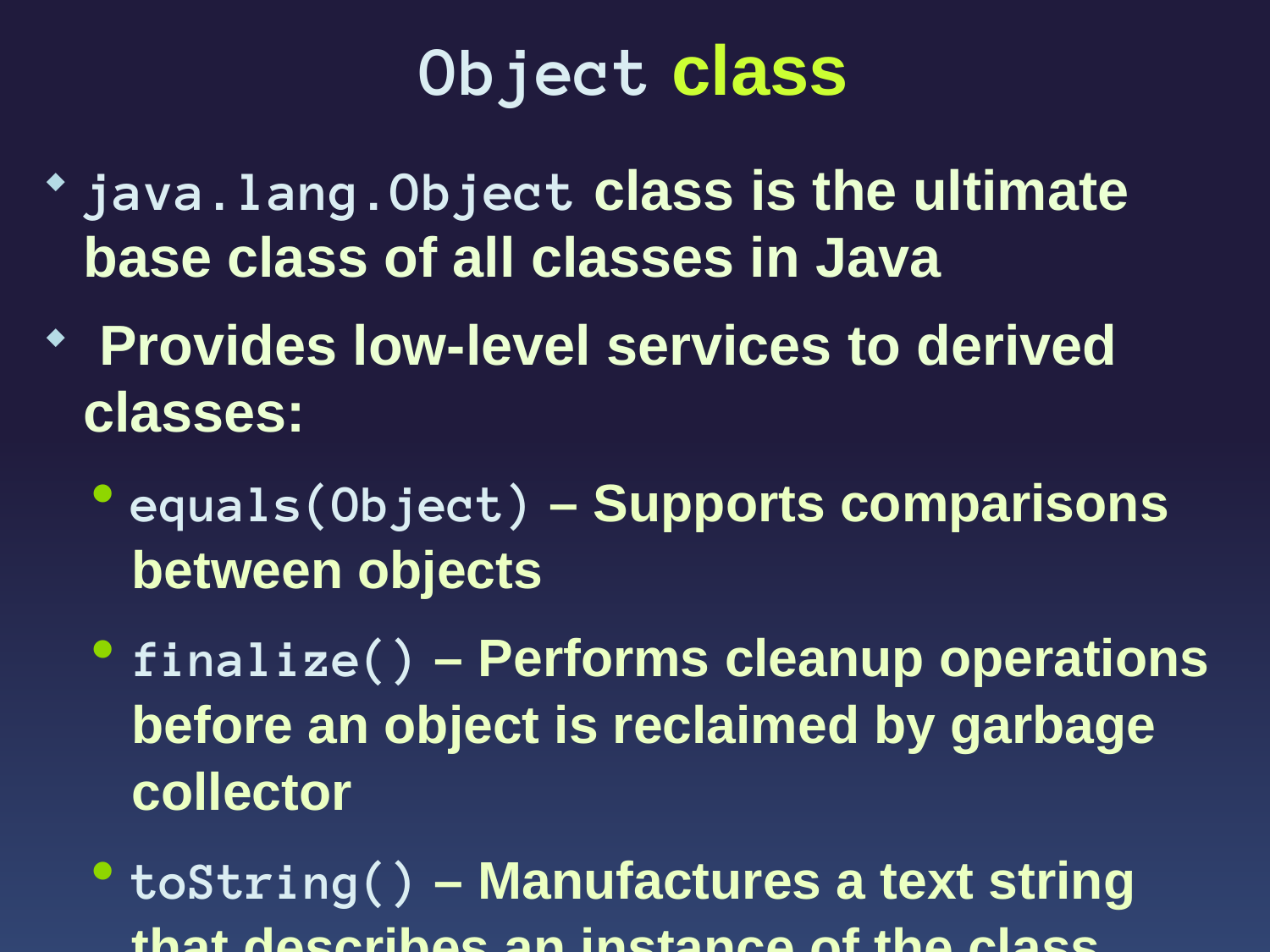

# Object class
java.lang.Object class is the ultimate base class of all classes in Java
 Provides low-level services to derived classes:
equals(Object) – Supports comparisons between objects
finalize() – Performs cleanup operations before an object is reclaimed by garbage collector
toString() – Manufactures a text string that describes an instance of the class